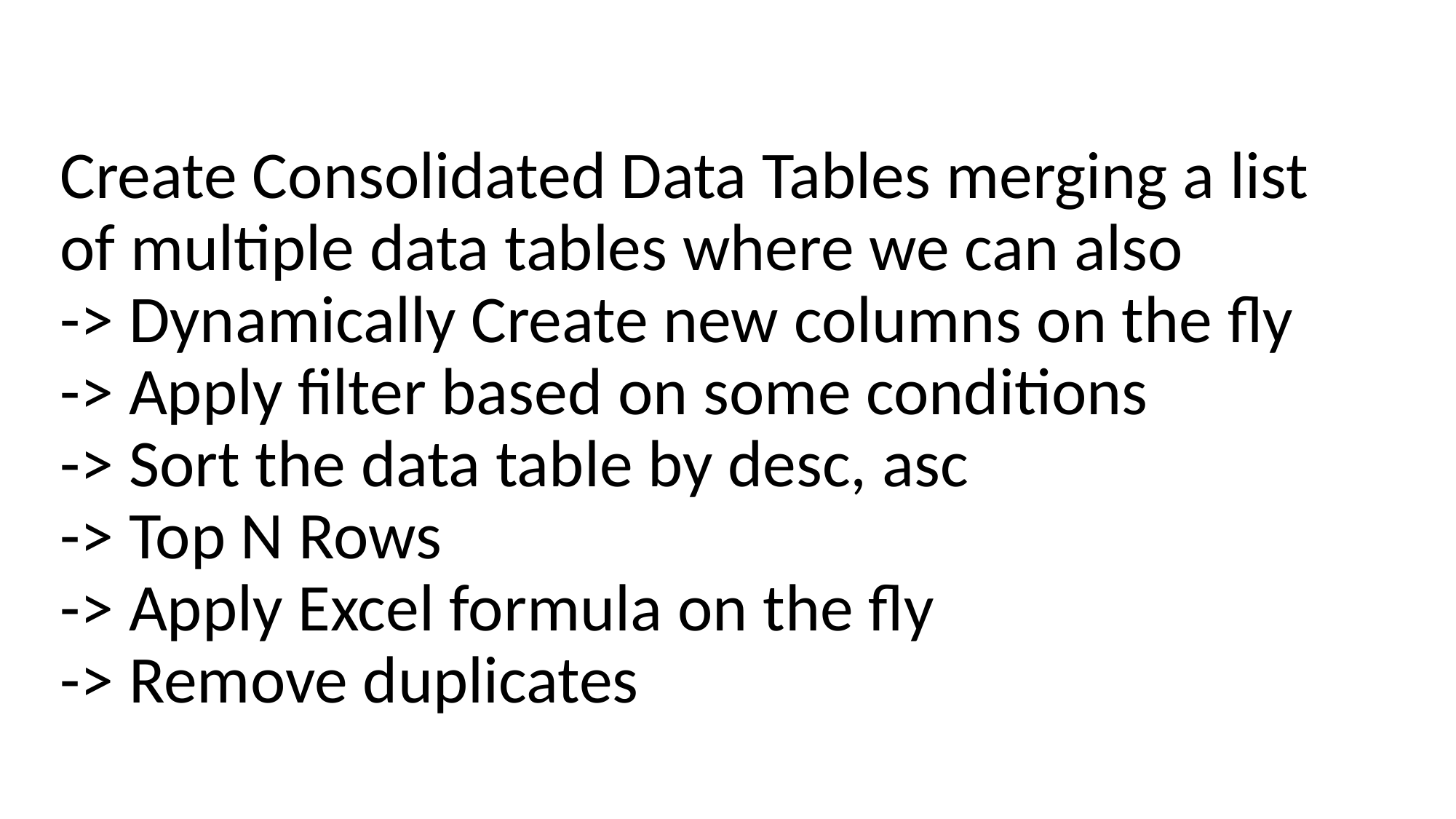

# Create Consolidated Data Tables merging a list of multiple data tables where we can also -> Dynamically Create new columns on the fly -> Apply filter based on some conditions -> Sort the data table by desc, asc -> Top N Rows -> Apply Excel formula on the fly -> Remove duplicates